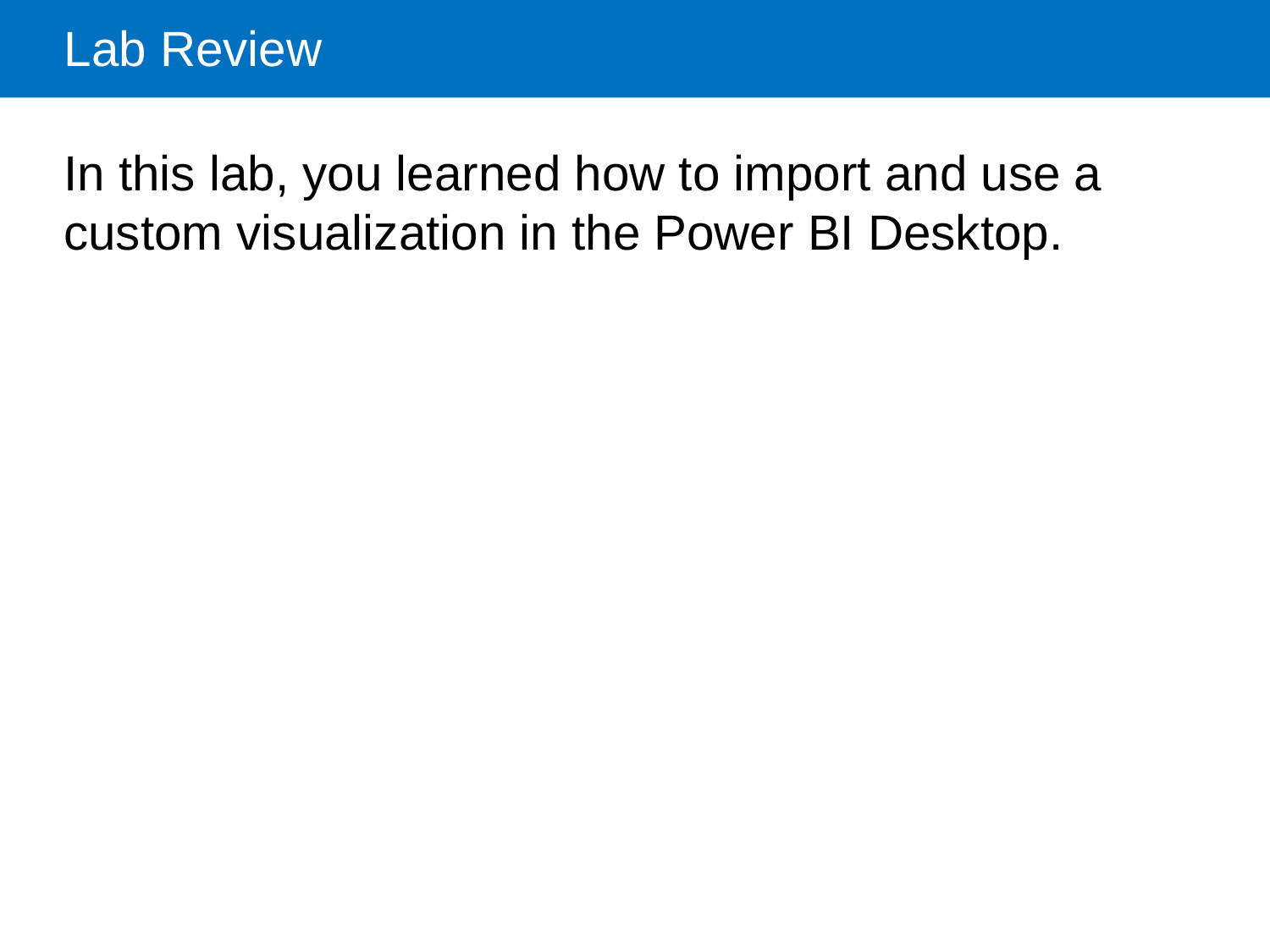

# Lab Review
In this lab, you learned how to import and use a custom visualization in the Power BI Desktop.